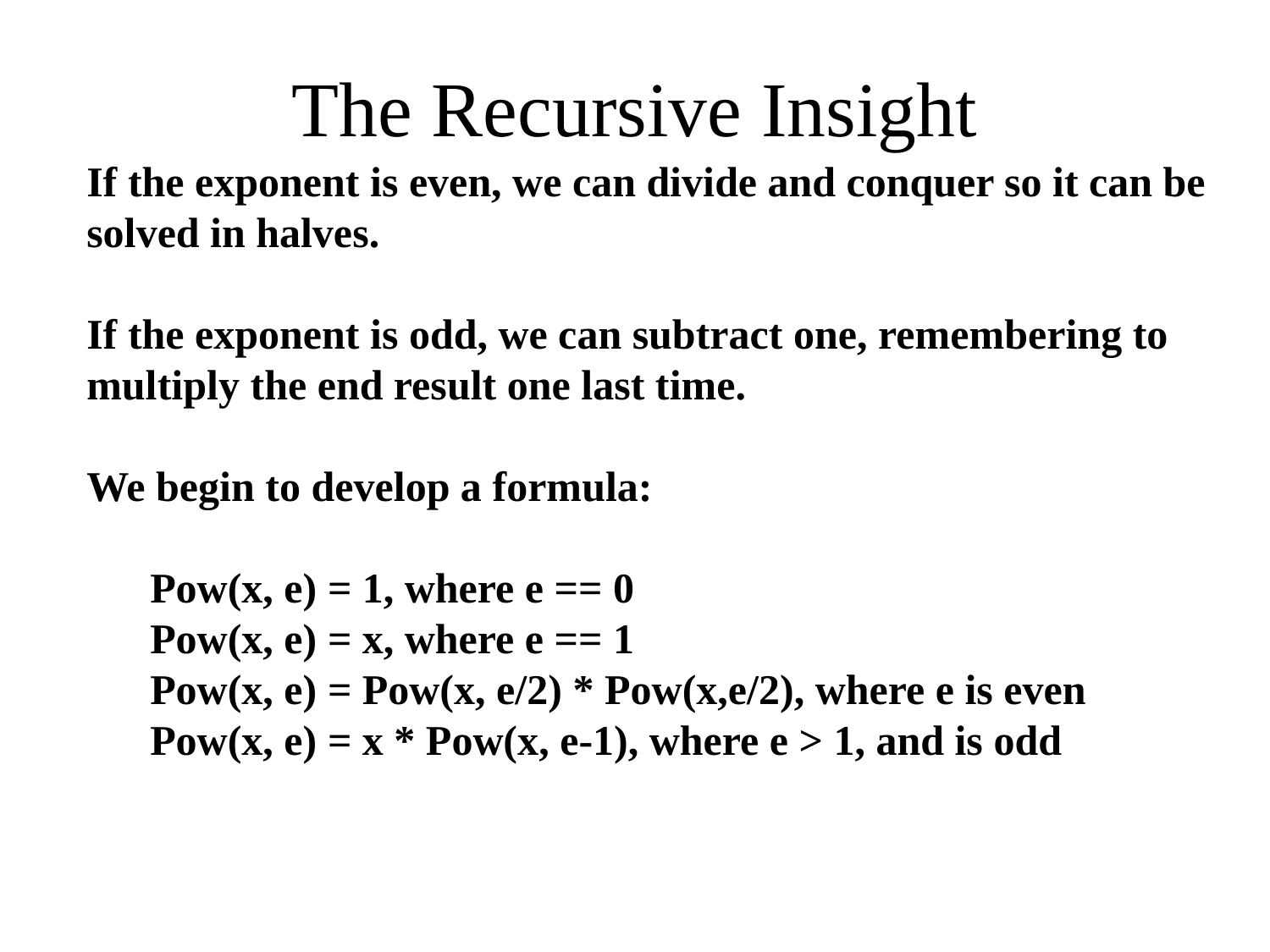

# The Recursive Insight
If the exponent is even, we can divide and conquer so it can be solved in halves.

If the exponent is odd, we can subtract one, remembering to multiply the end result one last time.

We begin to develop a formula:

      Pow(x, e) = 1, where e == 0
      Pow(x, e) = x, where e == 1
      Pow(x, e) = Pow(x, e/2) * Pow(x,e/2), where e is even
      Pow(x, e) = x * Pow(x, e-1), where e > 1, and is odd